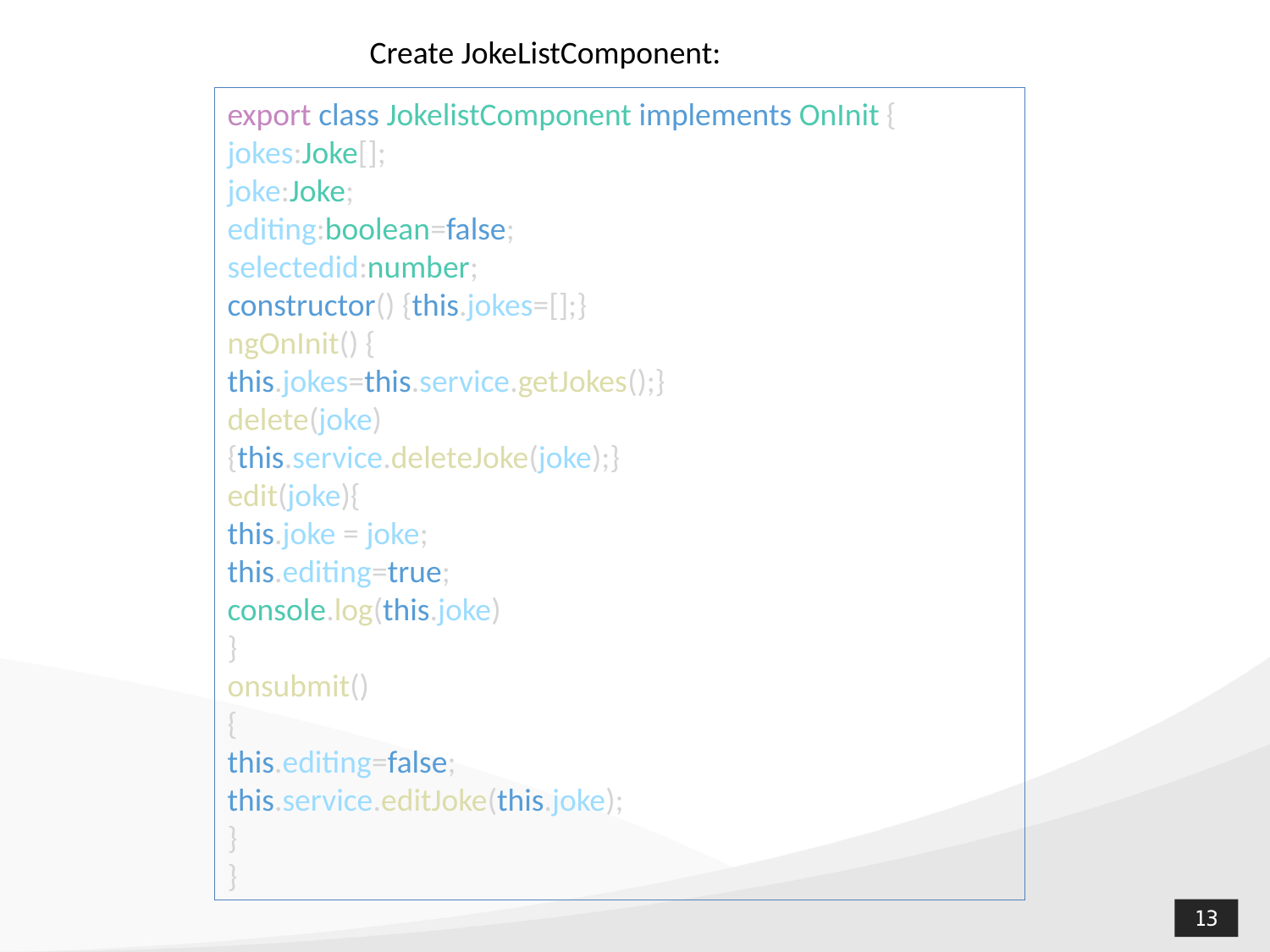

Create JokeListComponent:
export class JokelistComponent implements OnInit {
jokes:Joke[];
joke:Joke;
editing:boolean=false;
selectedid:number;
constructor() {this.jokes=[];}
ngOnInit() {
this.jokes=this.service.getJokes();}
delete(joke)
{this.service.deleteJoke(joke);}
edit(joke){
this.joke = joke;
this.editing=true;
console.log(this.joke)
}
onsubmit()
{
this.editing=false;
this.service.editJoke(this.joke);
}
}